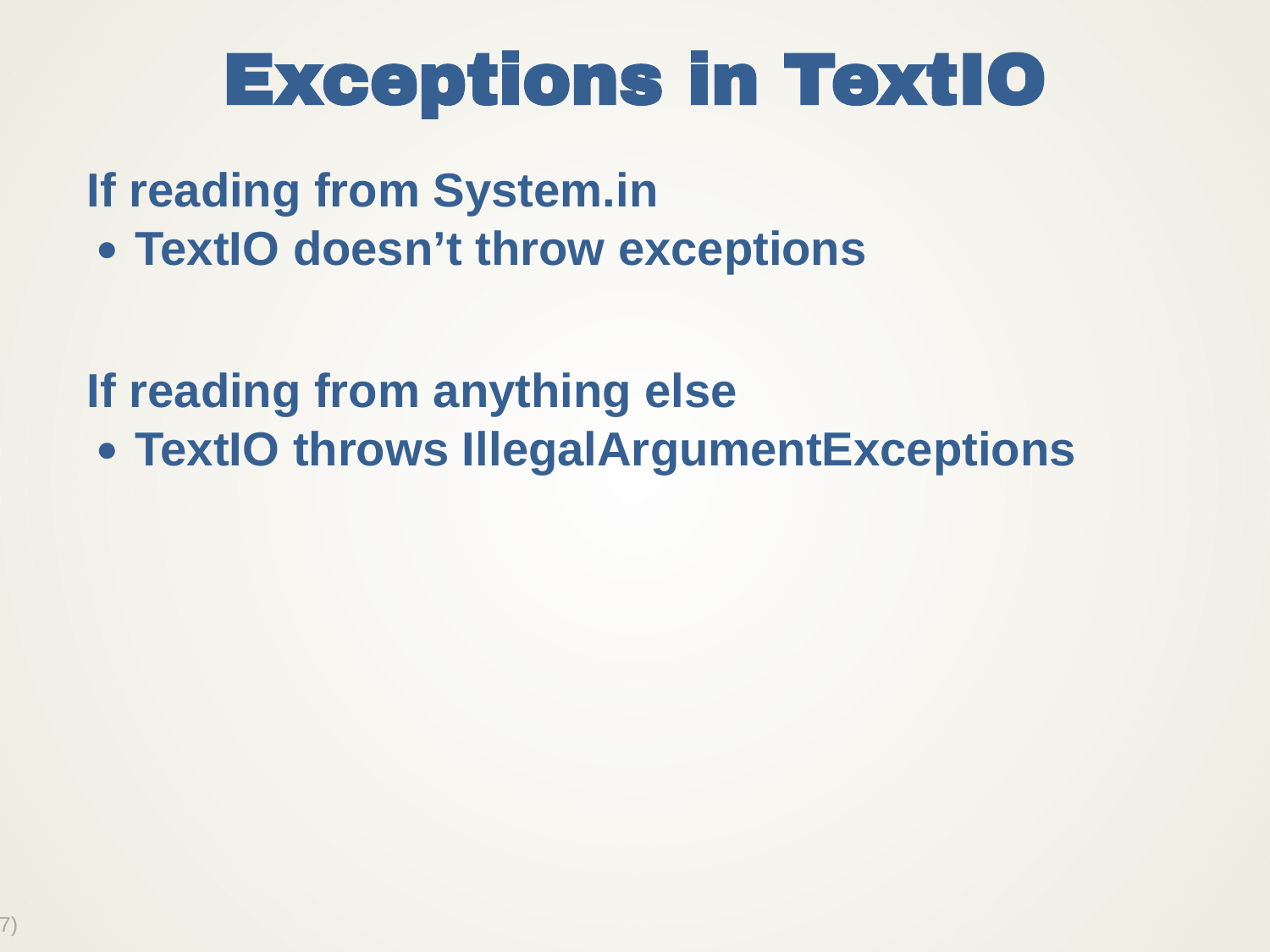

# Exceptions in TextIO
If reading from System.in
TextIO doesn’t throw exceptions

If reading from anything else
TextIO throws IllegalArgumentExceptions